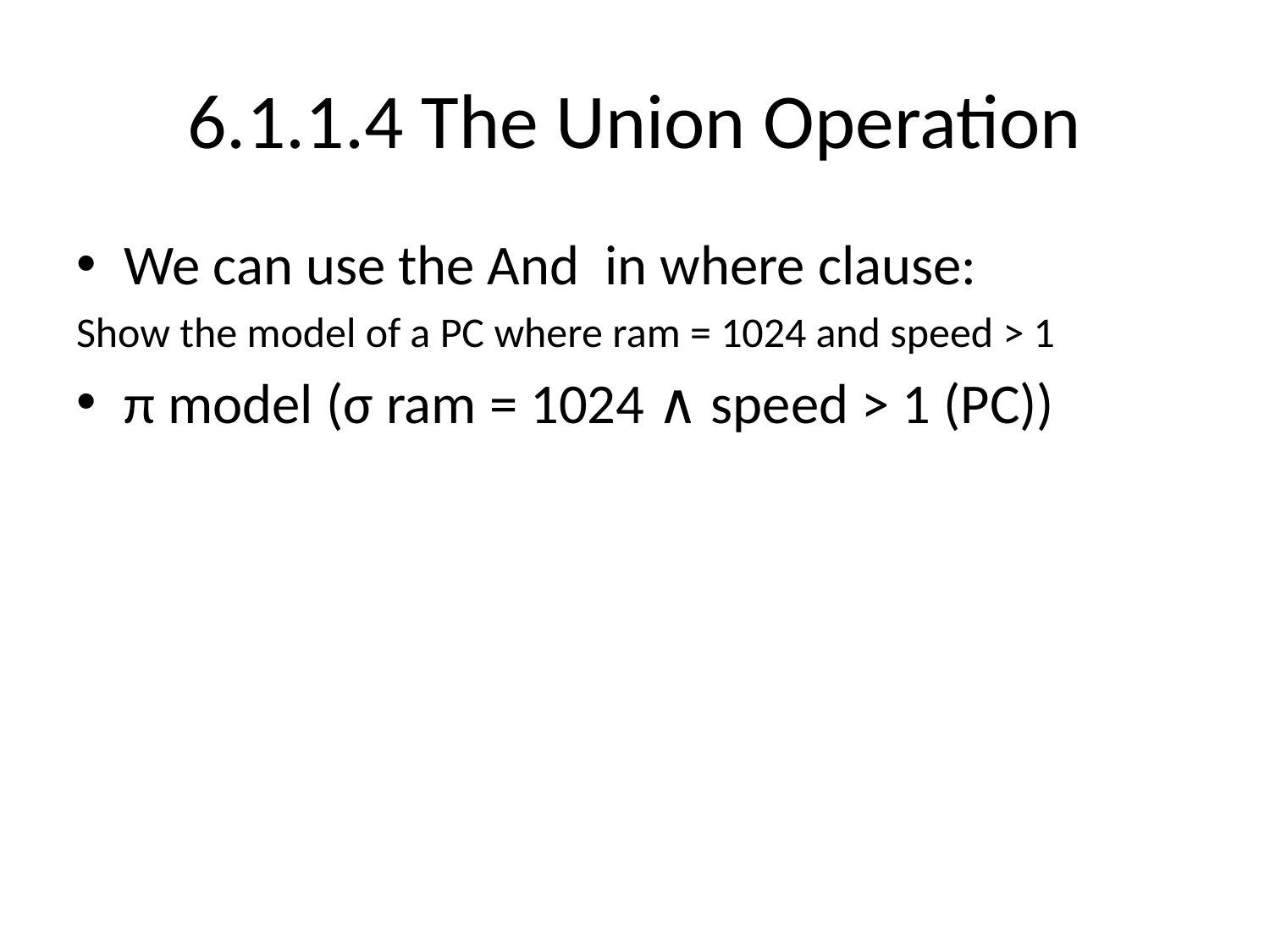

# 6.1.1.4 The Union Operation
We can use the And  in where clause:
Show the model of a PC where ram = 1024 and speed > 1
π model (σ ram = 1024 ∧ speed > 1 (PC))